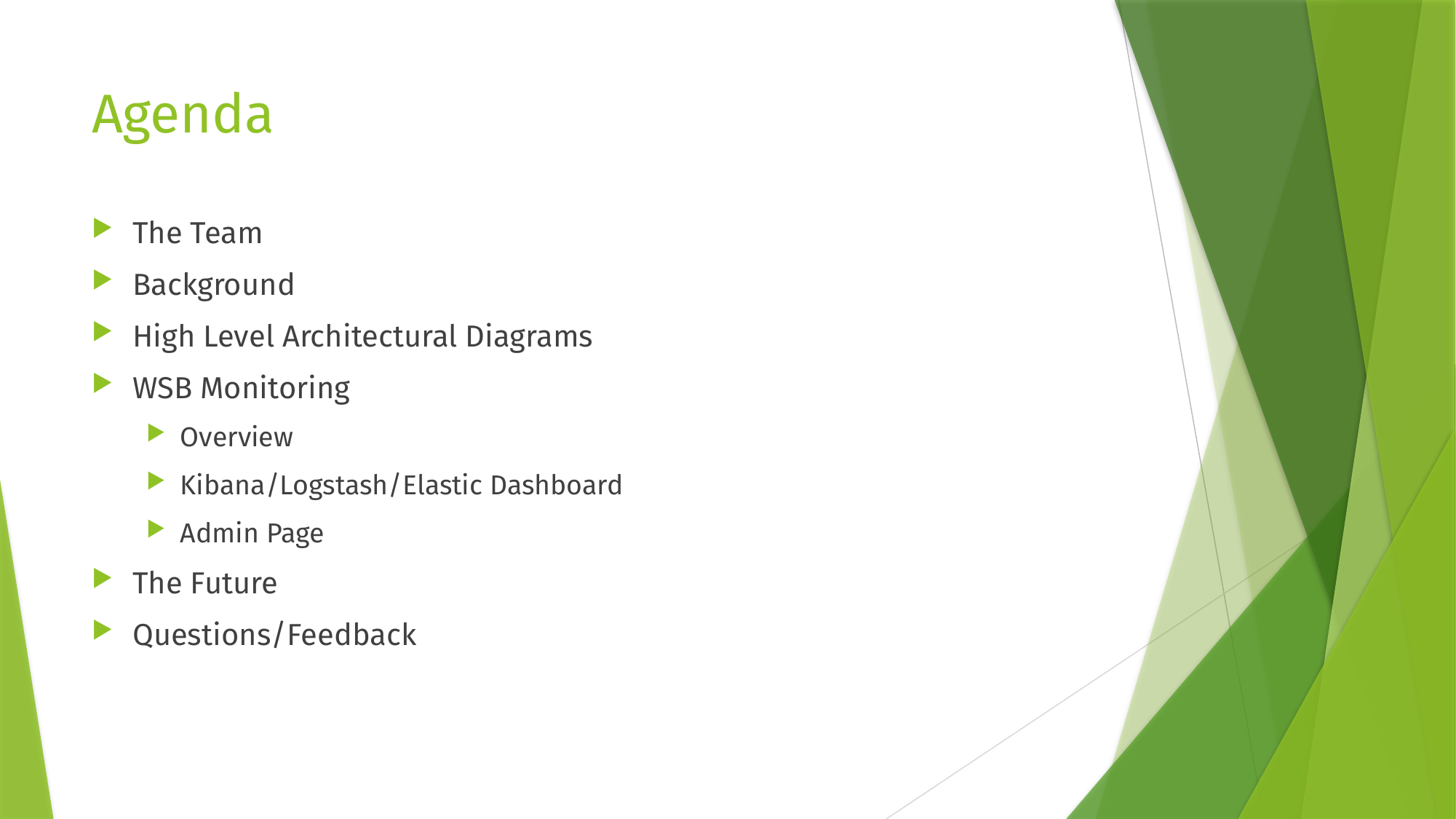

# Agenda
The Team
Background
High Level Architectural Diagrams
WSB Monitoring
Overview
Kibana/Logstash/Elastic Dashboard
Admin Page
The Future
Questions/Feedback